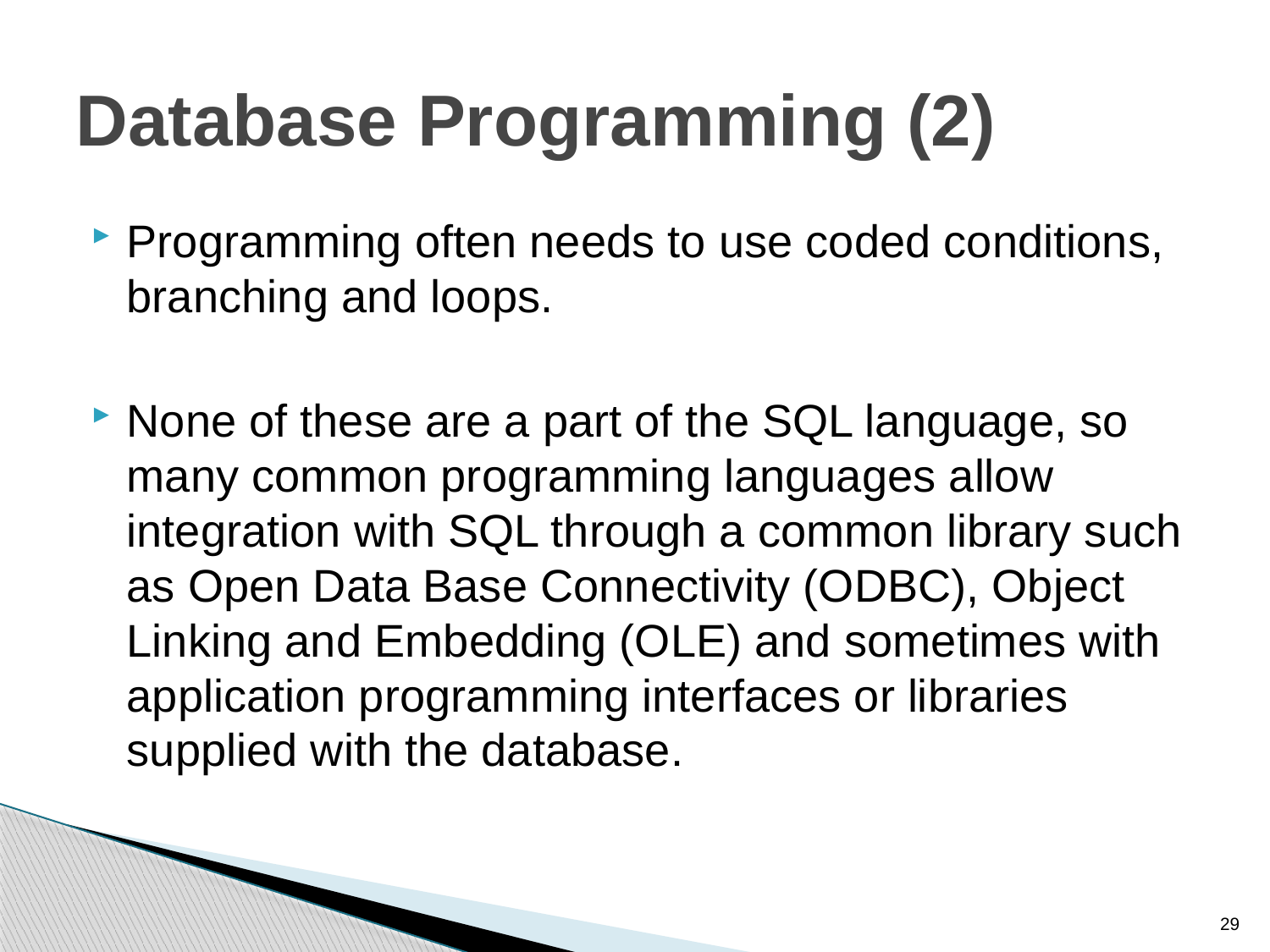

# Database Programming (2)
Programming often needs to use coded conditions, branching and loops.

None of these are a part of the SQL language, so many common programming languages allow integration with SQL through a common library such as Open Data Base Connectivity (ODBC), Object Linking and Embedding (OLE) and sometimes with application programming interfaces or libraries supplied with the database.
29